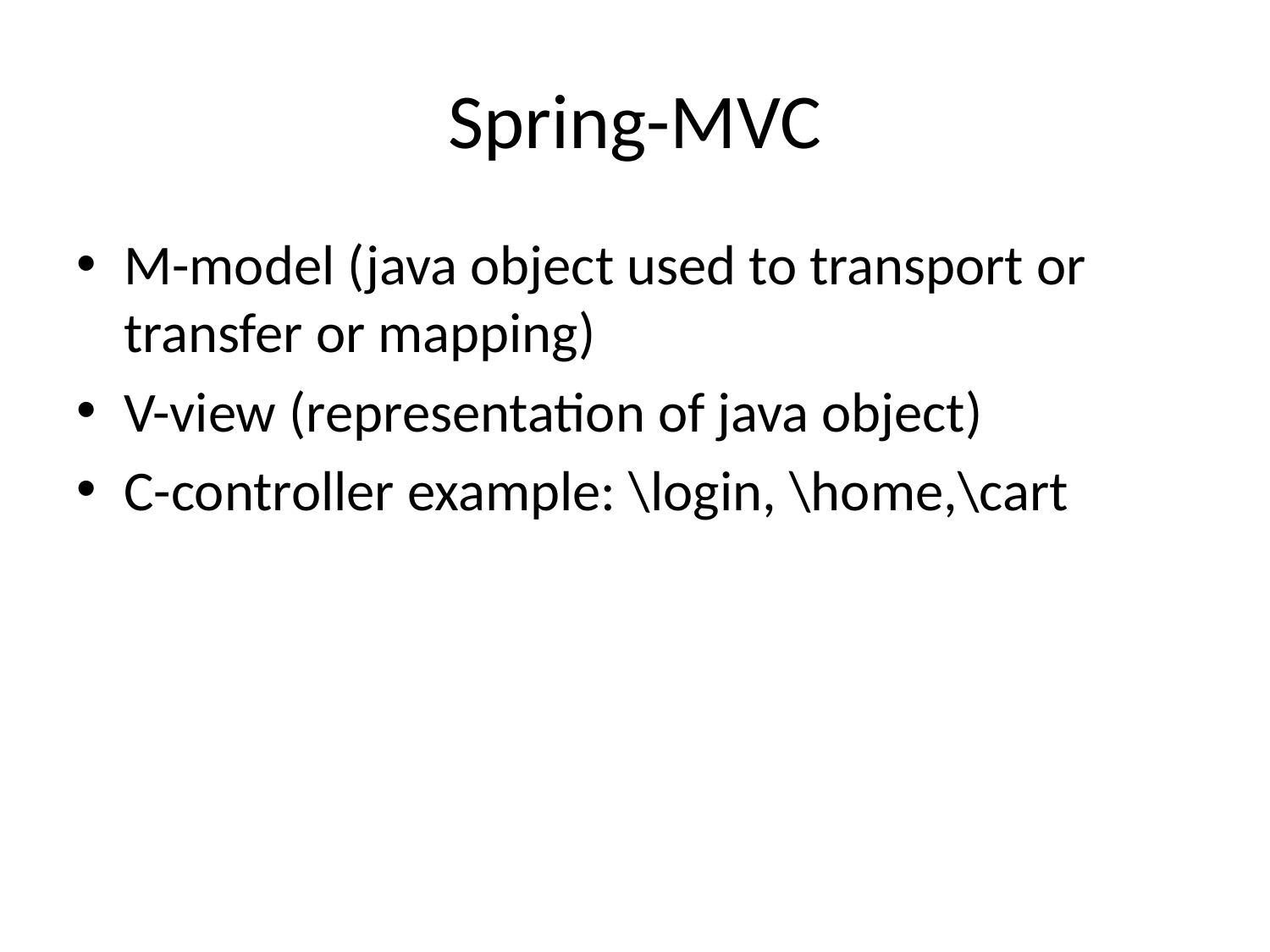

# Spring-MVC
M-model (java object used to transport or transfer or mapping)
V-view (representation of java object)
C-controller example: \login, \home,\cart